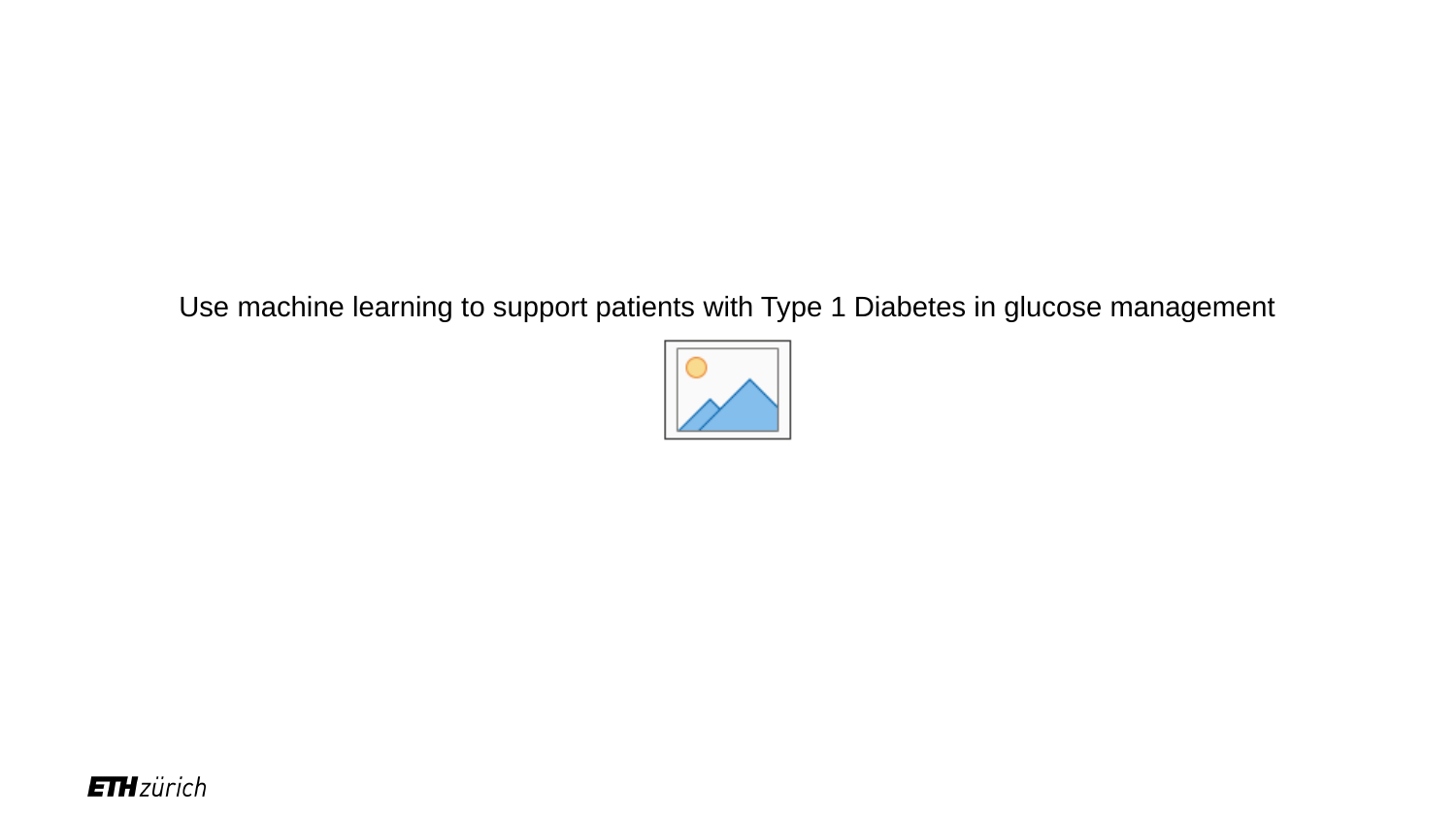

Use machine learning to support patients with Type 1 Diabetes in glucose management